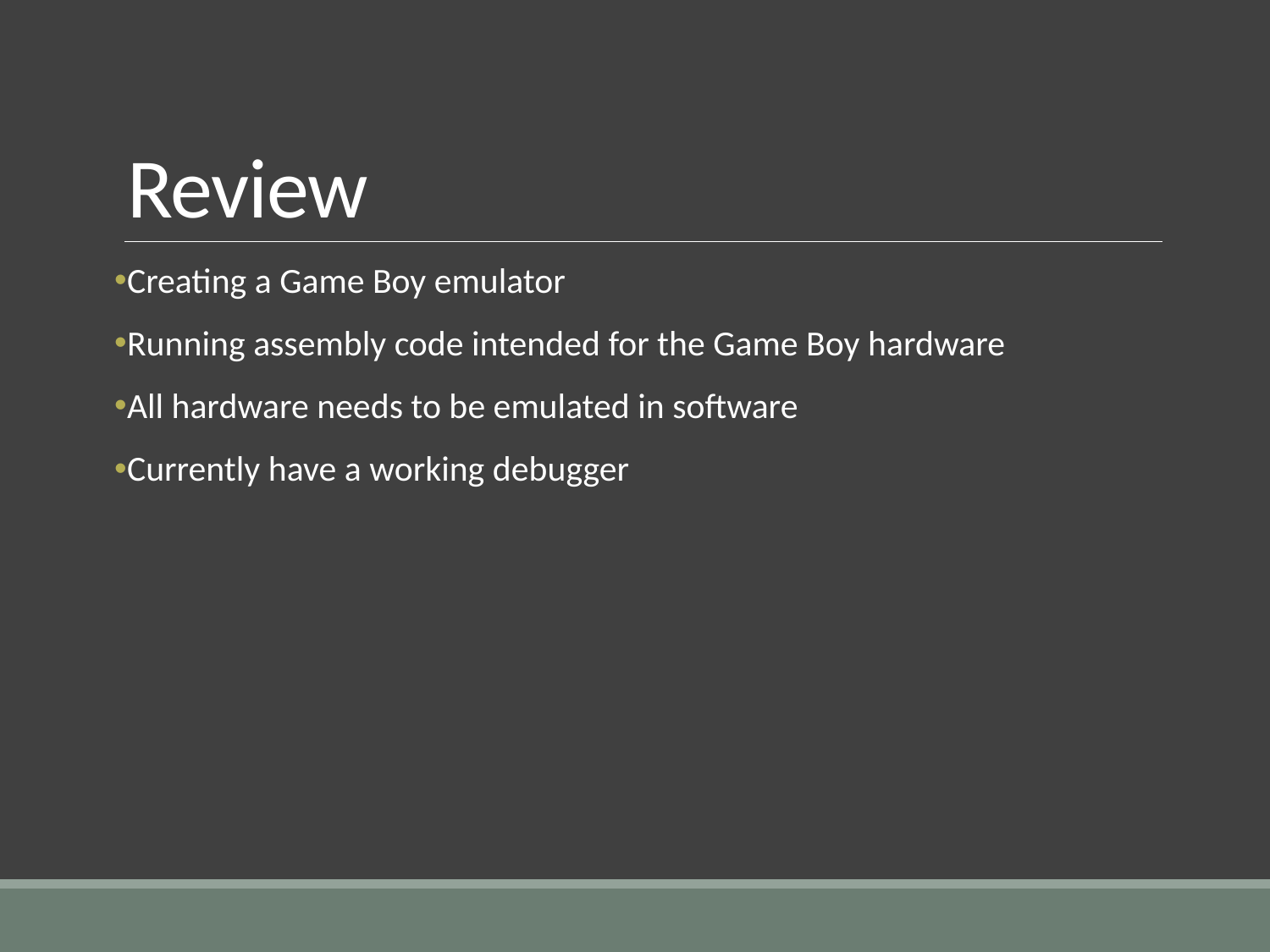

# Review
Creating a Game Boy emulator
Running assembly code intended for the Game Boy hardware
All hardware needs to be emulated in software
Currently have a working debugger